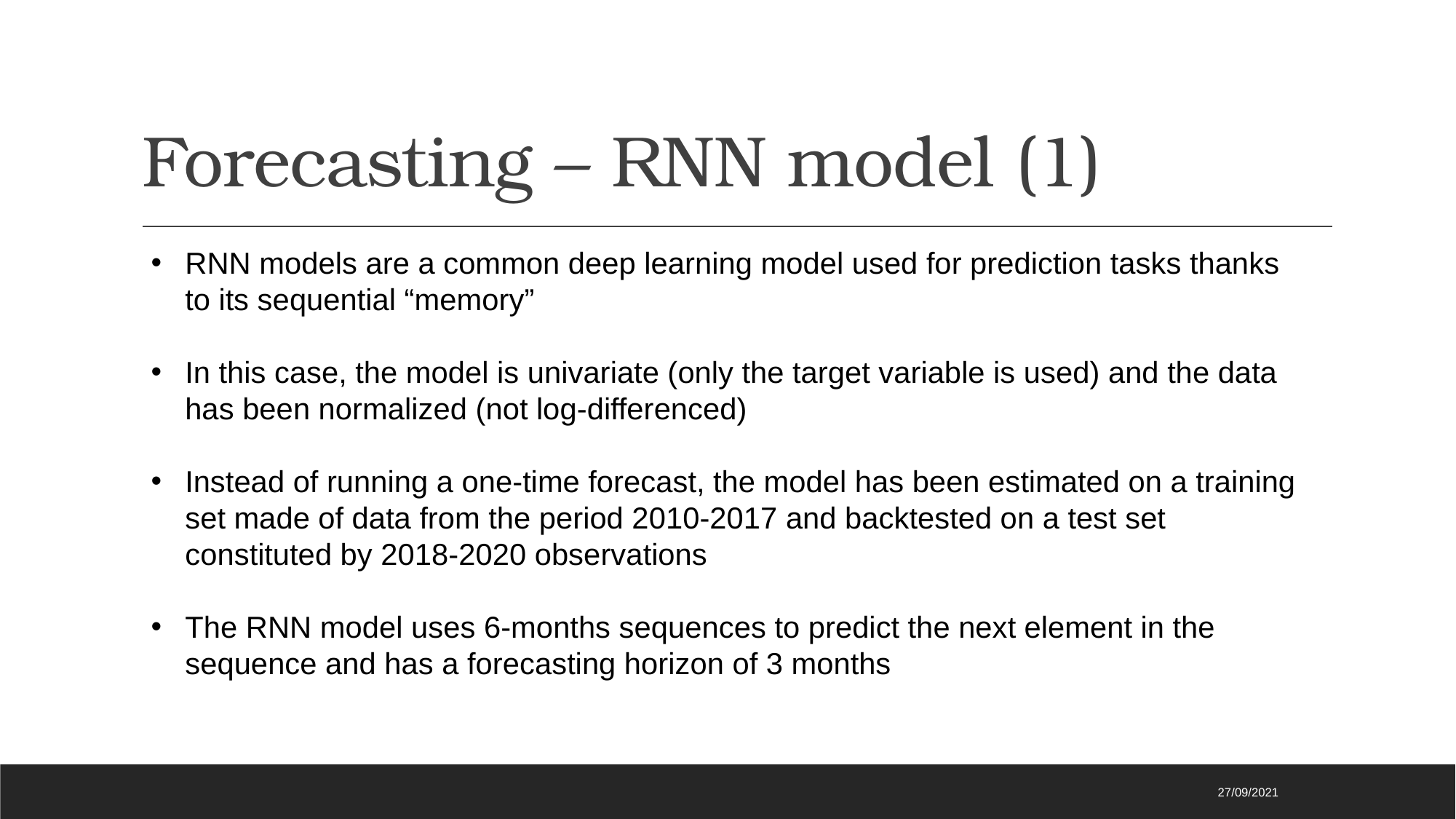

# Forecasting – RNN model (1)
RNN models are a common deep learning model used for prediction tasks thanks to its sequential “memory”

In this case, the model is univariate (only the target variable is used) and the data has been normalized (not log-differenced)

Instead of running a one-time forecast, the model has been estimated on a training set made of data from the period 2010-2017 and backtested on a test set constituted by 2018-2020 observations

The RNN model uses 6-months sequences to predict the next element in the sequence and has a forecasting horizon of 3 months

27/09/2021